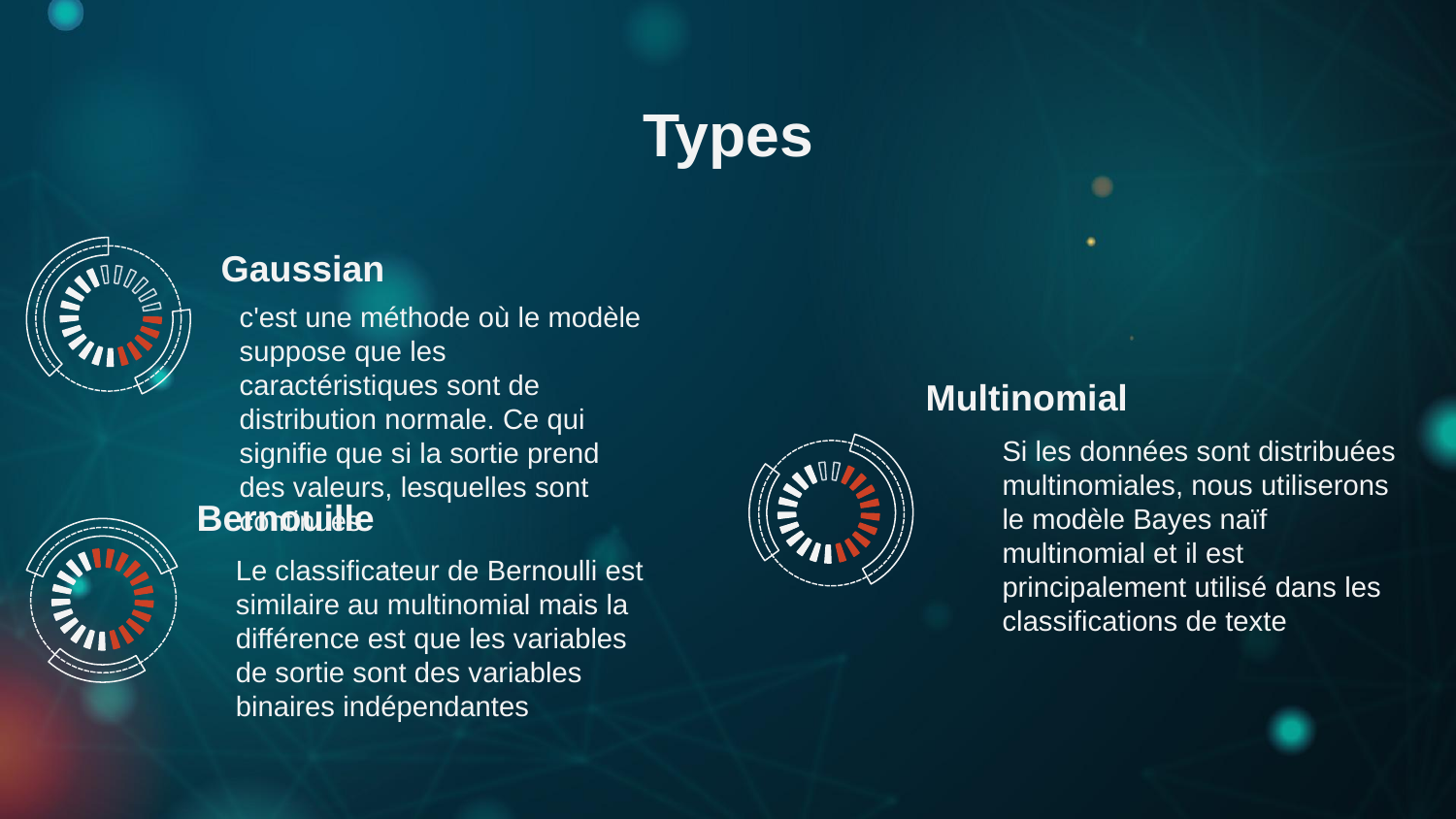

# Types

 Gaussian

c'est une méthode où le modèle suppose que les caractéristiques sont de distribution normale. Ce qui signifie que si la sortie prend des valeurs, lesquelles sont continues
Multinomial
Si les données sont distribuées multinomiales, nous utiliserons le modèle Bayes naïf multinomial et il est principalement utilisé dans les classifications de texte

Bernouille

Le classificateur de Bernoulli est similaire au multinomial mais la différence est que les variables de sortie sont des variables binaires indépendantes